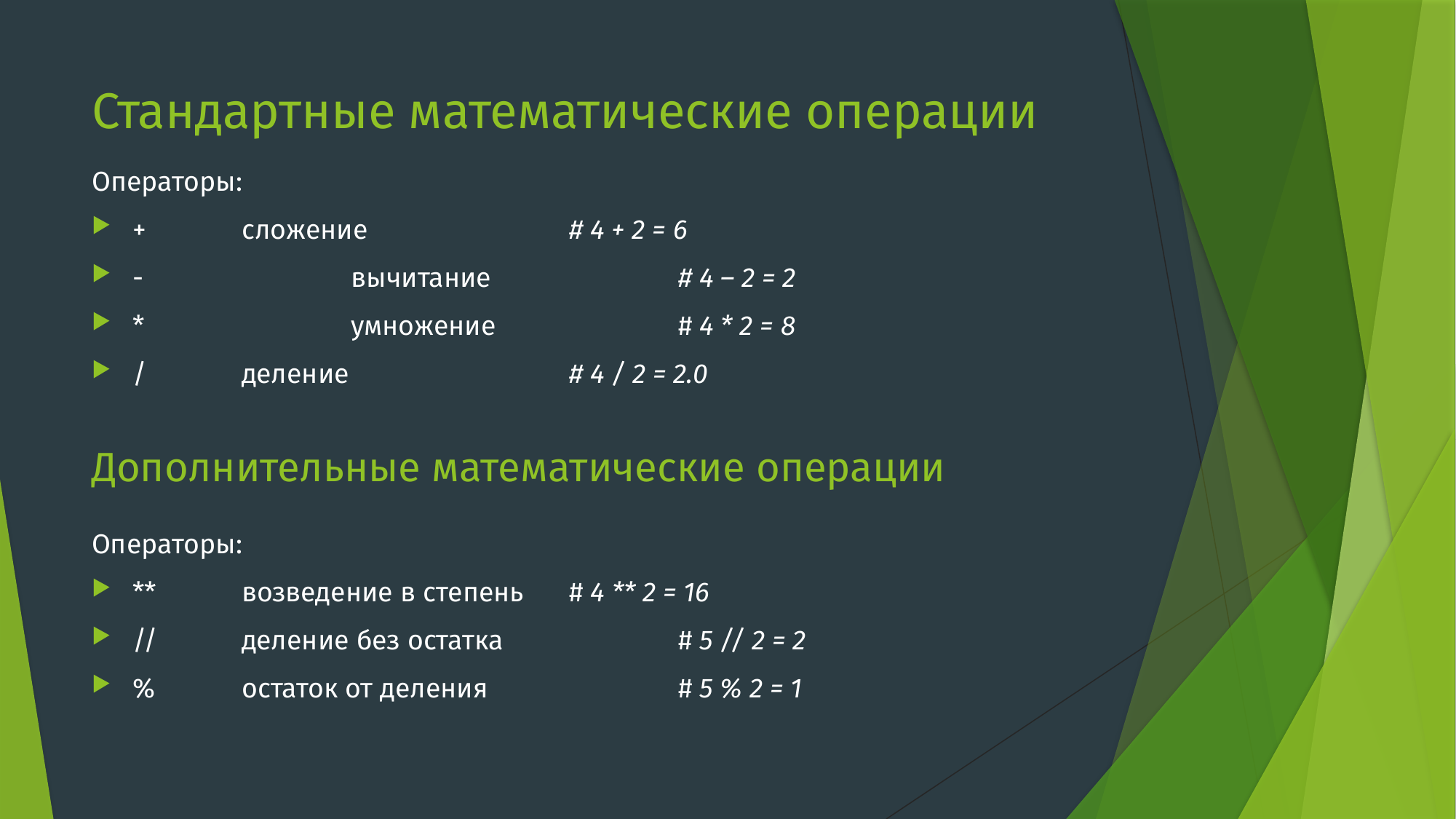

# Стандартные математические операции
Операторы:
+	сложение		# 4 + 2 = 6
-		вычитание		# 4 – 2 = 2
*		умножение		# 4 * 2 = 8
/	деление			# 4 / 2 = 2.0
Дополнительные математические операции
Операторы:
**	возведение в степень	# 4 ** 2 = 16
//	деление без остатка		# 5 // 2 = 2
%	остаток от деления		# 5 % 2 = 1